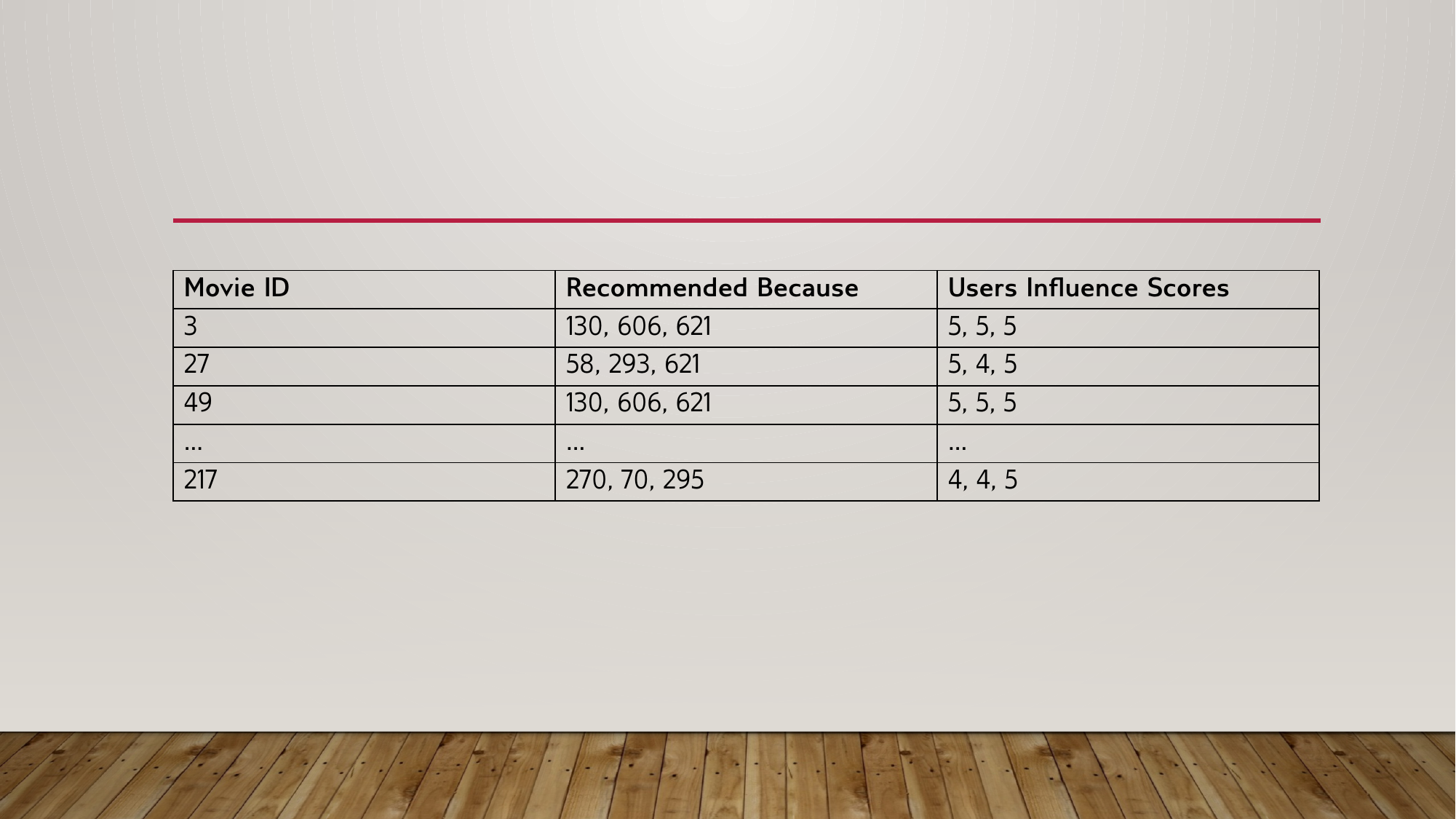

#
| Movie ID | Recommended Because | Users Influence Scores |
| --- | --- | --- |
| 3 | 130, 606, 621 | 5, 5, 5 |
| 27 | 58, 293, 621 | 5, 4, 5 |
| 49 | 130, 606, 621 | 5, 5, 5 |
| ... | ... | ... |
| 217 | 270, 70, 295 | 4, 4, 5 |